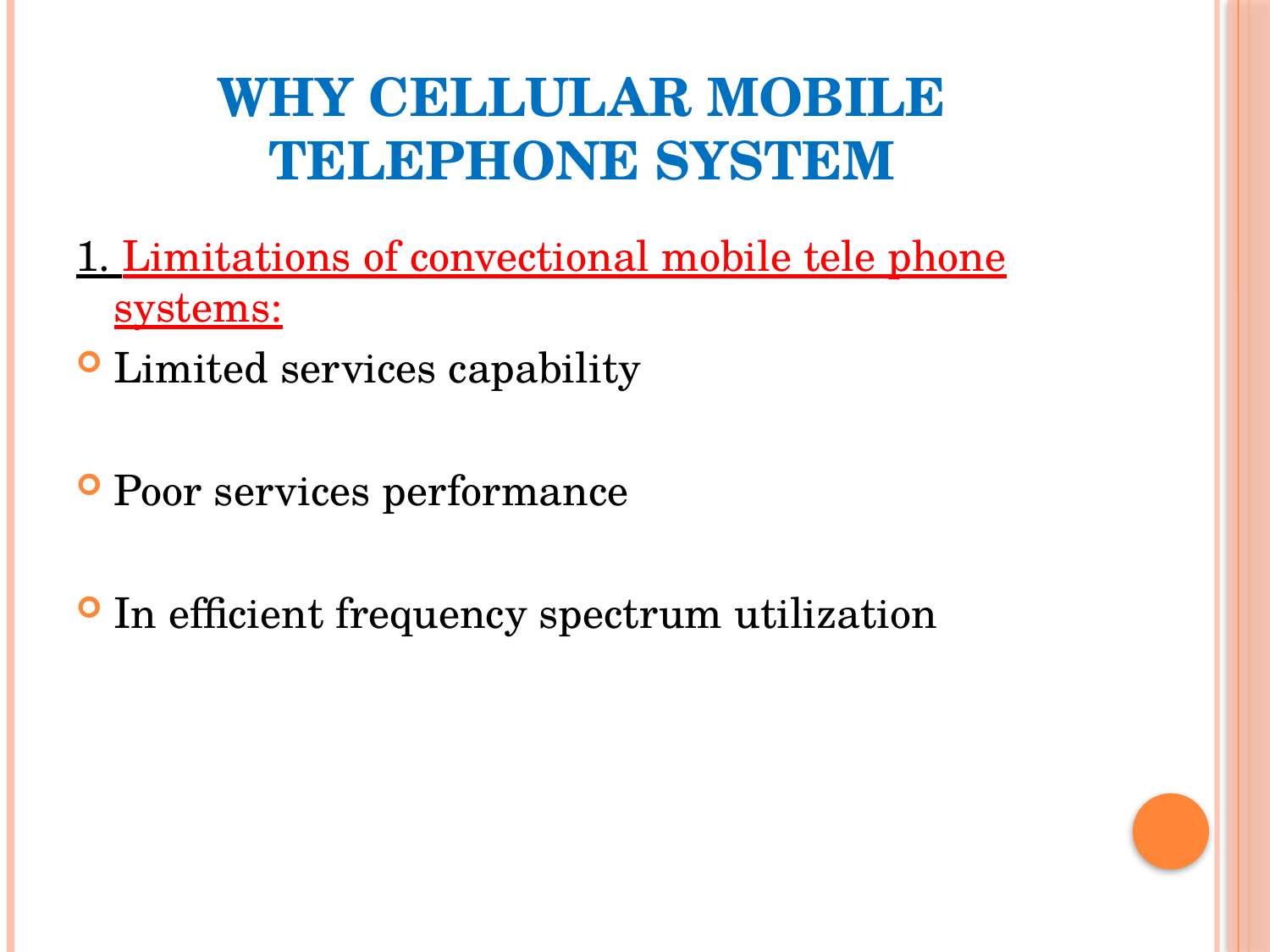

# Why cellular mobile telephone system
1. Limitations of convectional mobile tele phone systems:
Limited services capability

Poor services performance

In efficient frequency spectrum utilization